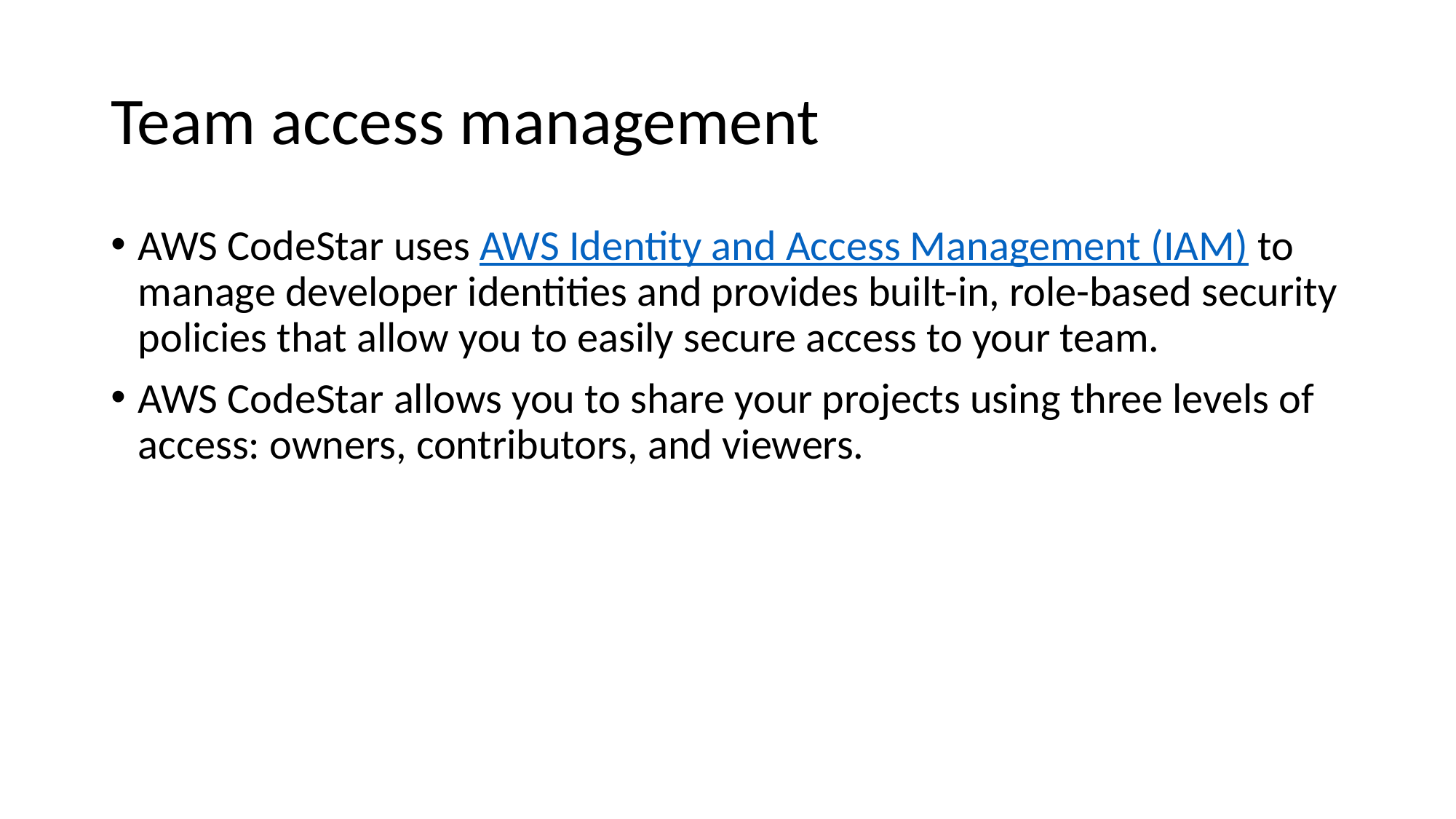

# Team access management
AWS CodeStar uses AWS Identity and Access Management (IAM) to manage developer identities and provides built-in, role-based security policies that allow you to easily secure access to your team.
AWS CodeStar allows you to share your projects using three levels of access: owners, contributors, and viewers.